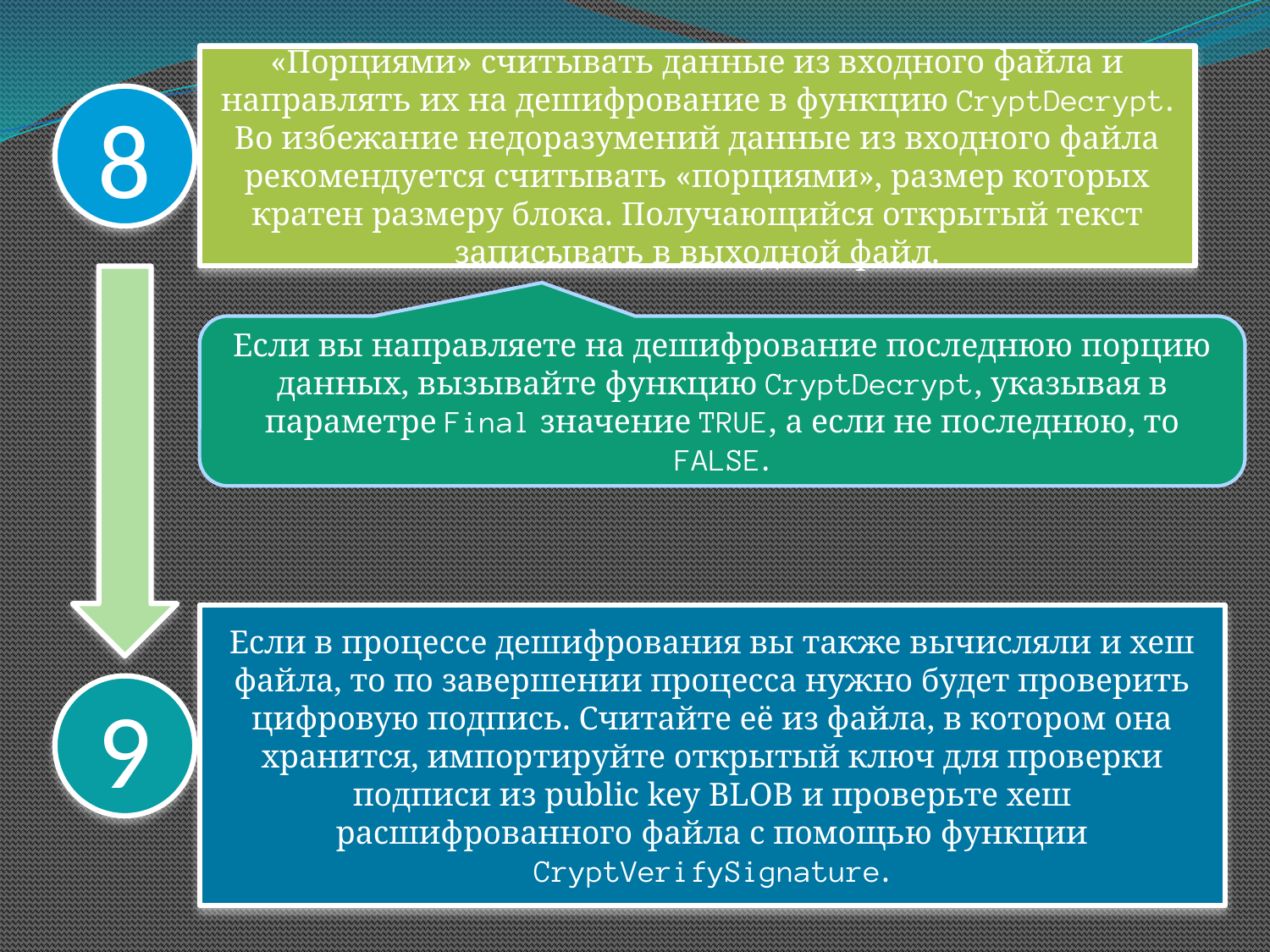

«Порциями» считывать данные из входного файла и направлять их на дешифрование в функцию CryptDecrypt. Во избежание недоразумений данные из входного файла рекомендуется считывать «порциями», размер которых кратен размеру блока. Получающийся открытый текст записывать в выходной файл.
8

Если вы направляете на дешифрование последнюю порцию данных, вызывайте функцию CryptDecrypt, указывая в параметре Final значение TRUE, а если не последнюю, то FALSE.
Если в процессе дешифрования вы также вычисляли и хеш файла, то по завершении процесса нужно будет проверить цифровую подпись. Считайте её из файла, в котором она хранится, импортируйте открытый ключ для проверки подписи из public key BLOB и проверьте хеш расшифрованного файла с помощью функции CryptVerifySignature.
9